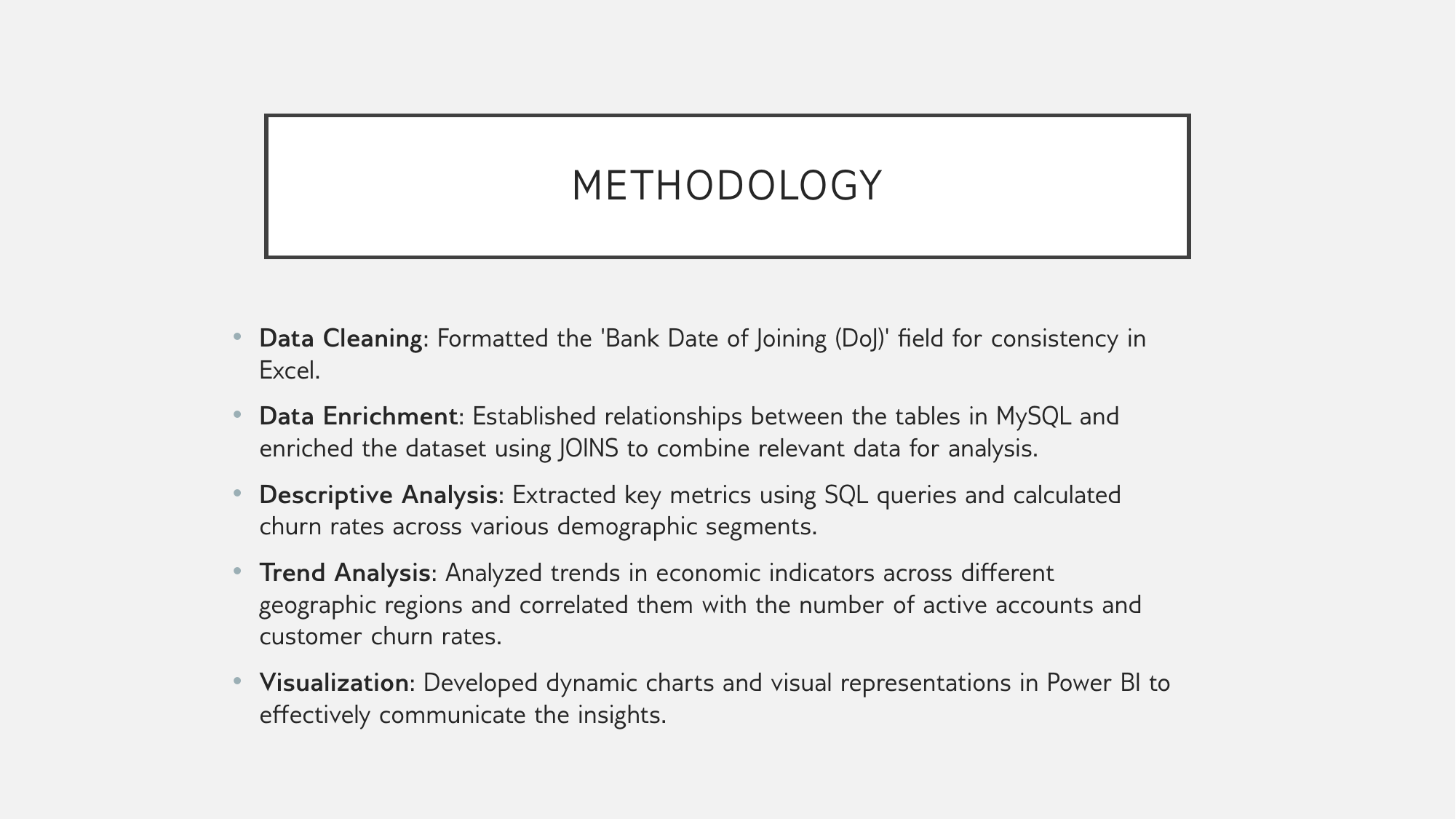

# METHODOLOGY
Data Cleaning: Formatted the 'Bank Date of Joining (DoJ)' field for consistency in Excel.
Data Enrichment: Established relationships between the tables in MySQL and enriched the dataset using JOINS to combine relevant data for analysis.
Descriptive Analysis: Extracted key metrics using SQL queries and calculated churn rates across various demographic segments.
Trend Analysis: Analyzed trends in economic indicators across different geographic regions and correlated them with the number of active accounts and customer churn rates.
Visualization: Developed dynamic charts and visual representations in Power BI to effectively communicate the insights.